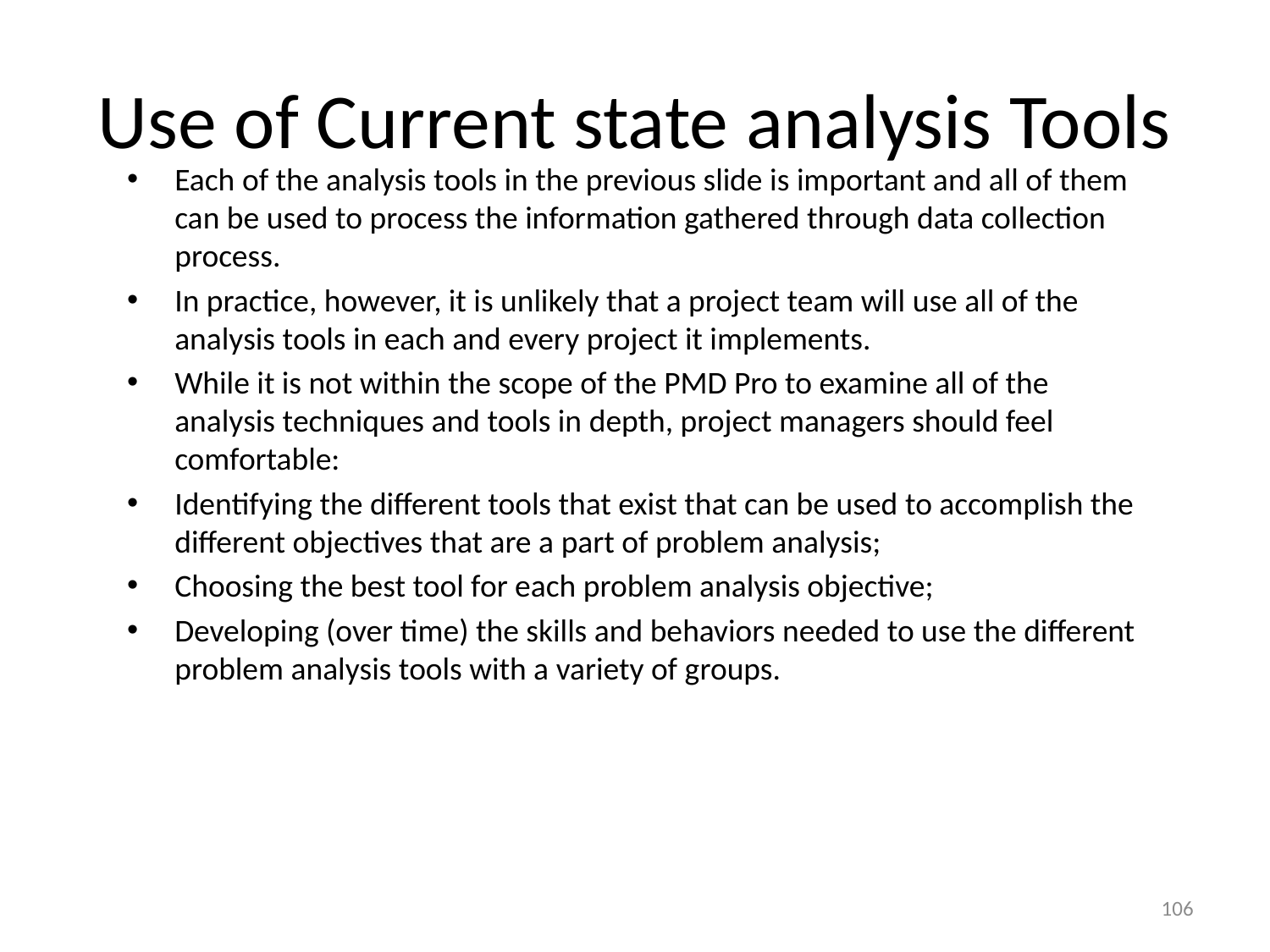

# Use of Current state analysis Tools
Each of the analysis tools in the previous slide is important and all of them can be used to process the information gathered through data collection process.
In practice, however, it is unlikely that a project team will use all of the analysis tools in each and every project it implements.
While it is not within the scope of the PMD Pro to examine all of the analysis techniques and tools in depth, project managers should feel comfortable:
Identifying the different tools that exist that can be used to accomplish the different objectives that are a part of problem analysis;
Choosing the best tool for each problem analysis objective;
Developing (over time) the skills and behaviors needed to use the different problem analysis tools with a variety of groups.
106